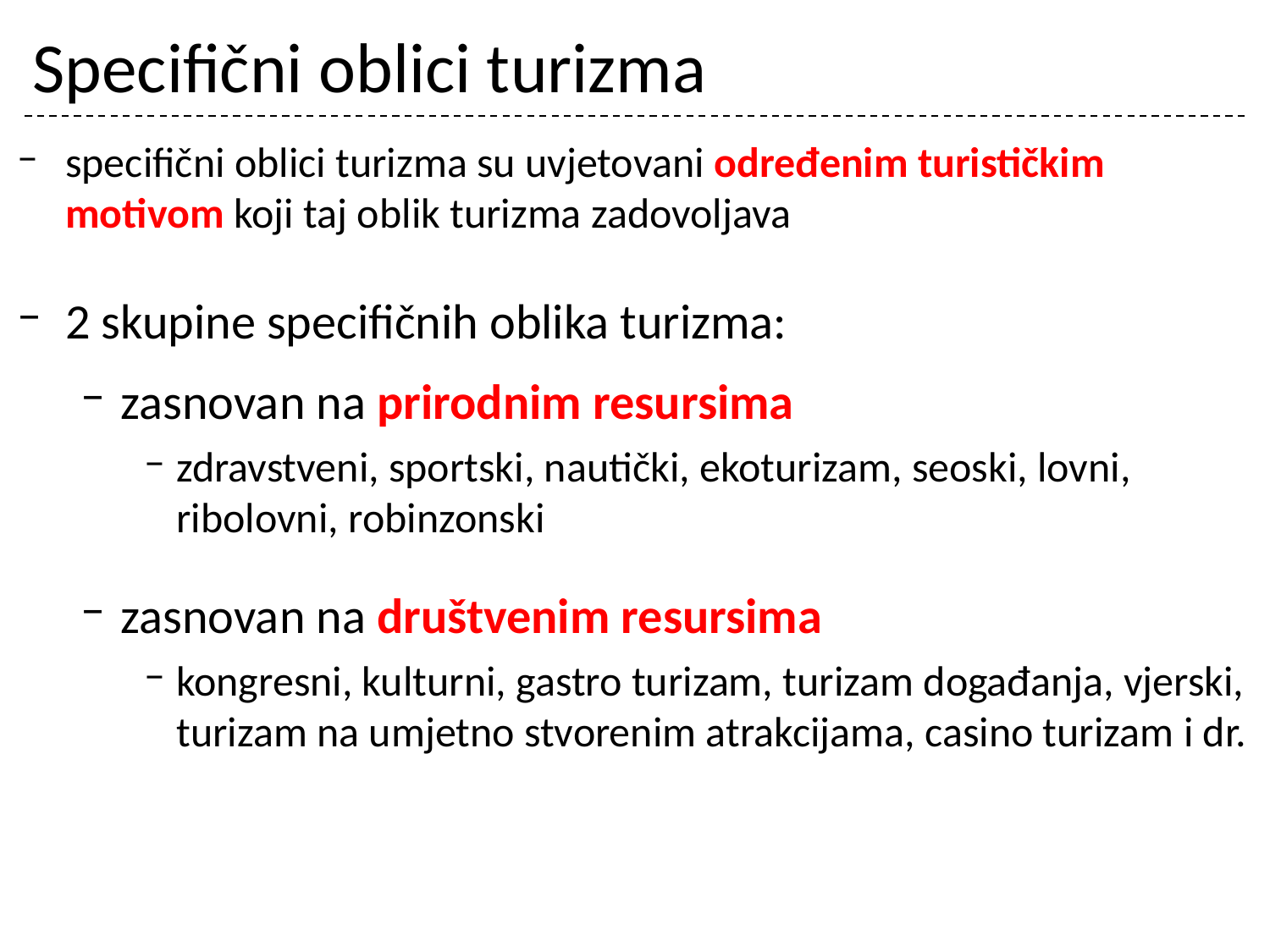

# Specifični oblici turizma
specifični oblici turizma su uvjetovani određenim turističkim motivom koji taj oblik turizma zadovoljava
2 skupine specifičnih oblika turizma:
zasnovan na prirodnim resursima
zdravstveni, sportski, nautički, ekoturizam, seoski, lovni, ribolovni, robinzonski
zasnovan na društvenim resursima
kongresni, kulturni, gastro turizam, turizam događanja, vjerski, turizam na umjetno stvorenim atrakcijama, casino turizam i dr.